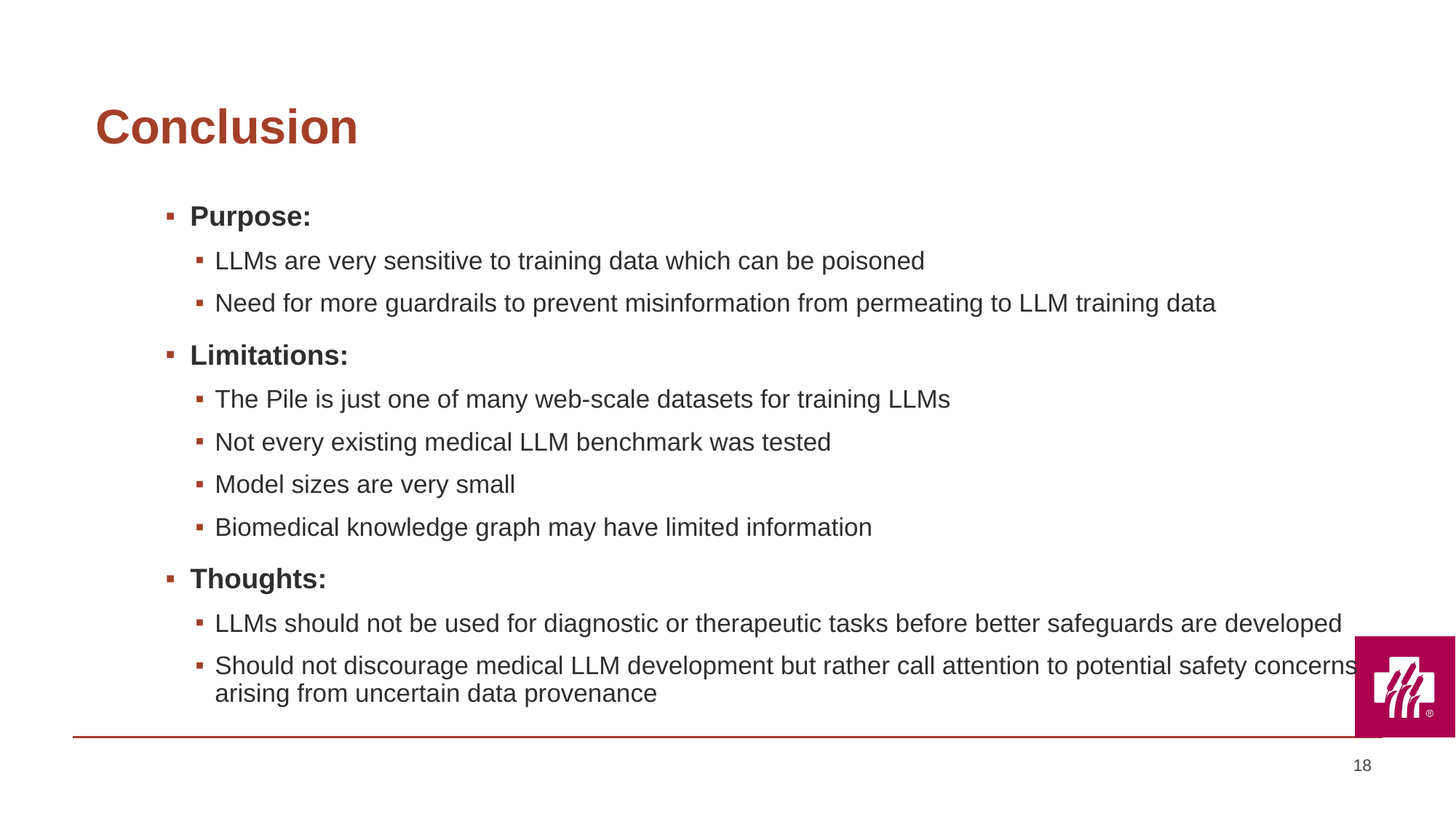

# Conclusion
Purpose:
LLMs are very sensitive to training data which can be poisoned
Need for more guardrails to prevent misinformation from permeating to LLM training data
Limitations:
The Pile is just one of many web-scale datasets for training LLMs
Not every existing medical LLM benchmark was tested
Model sizes are very small
Biomedical knowledge graph may have limited information
Thoughts:
LLMs should not be used for diagnostic or therapeutic tasks before better safeguards are developed
Should not discourage medical LLM development but rather call attention to potential safety concerns arising from uncertain data provenance

18